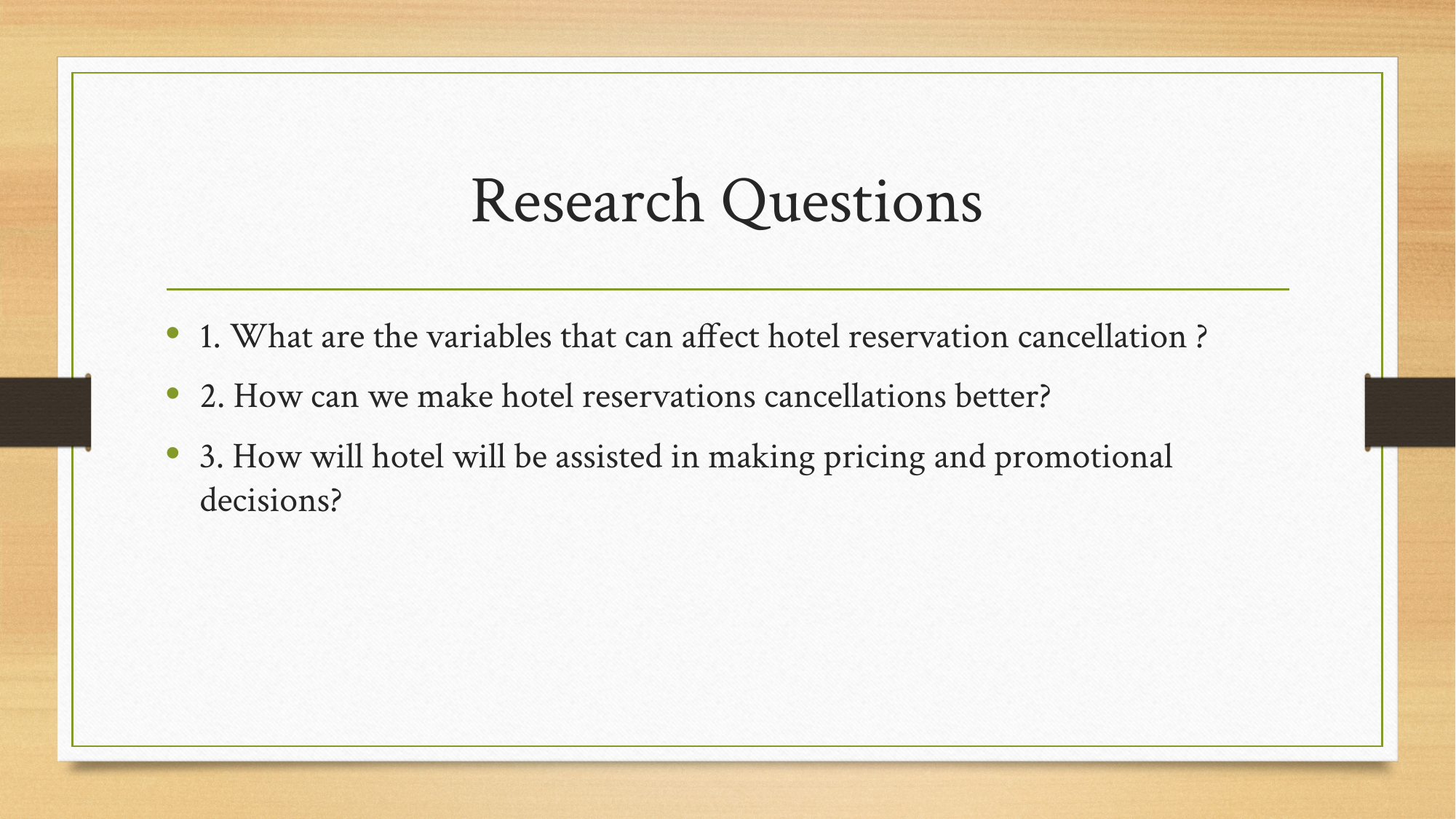

# Research Questions
1. What are the variables that can affect hotel reservation cancellation ?
2. How can we make hotel reservations cancellations better?
3. How will hotel will be assisted in making pricing and promotional decisions?